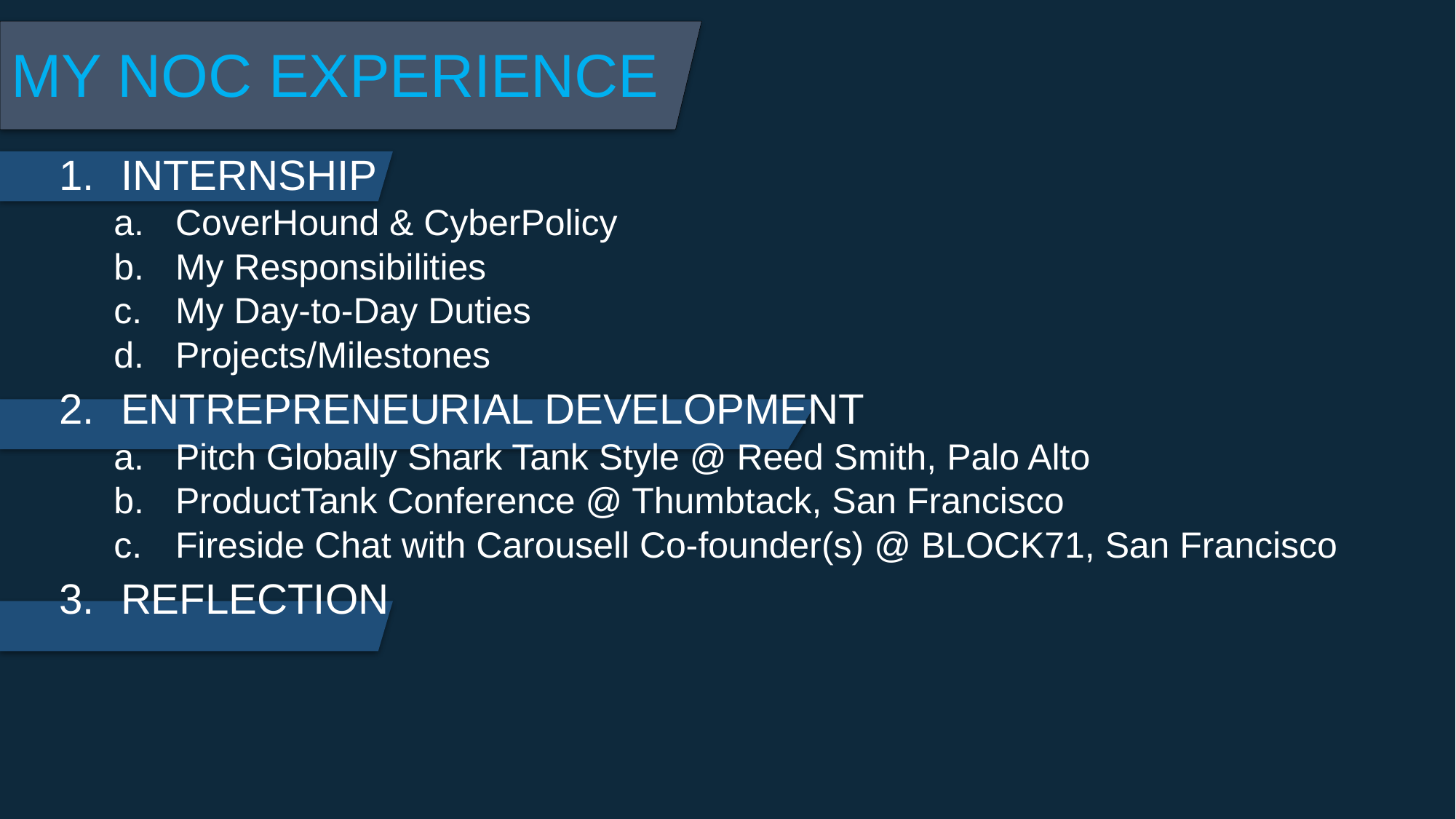

# MY NOC EXPERIENCE

INTERNSHIP
CoverHound & CyberPolicy
My Responsibilities
My Day-to-Day Duties
Projects/Milestones
ENTREPRENEURIAL DEVELOPMENT
Pitch Globally Shark Tank Style @ Reed Smith, Palo Alto
ProductTank Conference @ Thumbtack, San Francisco
Fireside Chat with Carousell Co-founder(s) @ BLOCK71, San Francisco
REFLECTION